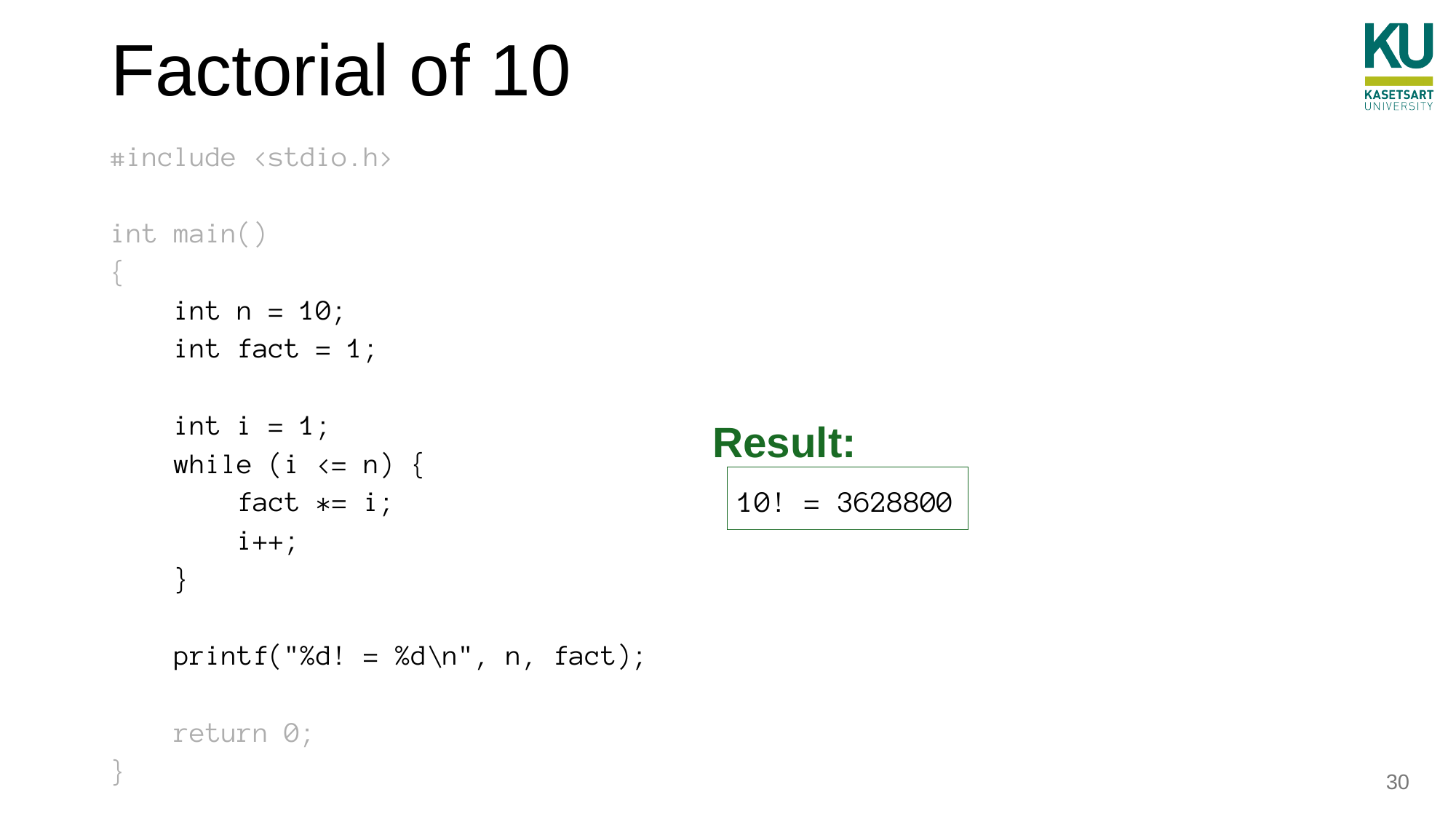

# Factorial of 10
#include <stdio.h>

int main()
{
    int n = 10;
    int fact = 1;

    int i = 1;
    while (i <= n) {
        fact *= i;
        i++;
    }

    printf("%d! = %d\n", n, fact);

    return 0;
}
Result:
10! = 3628800
30